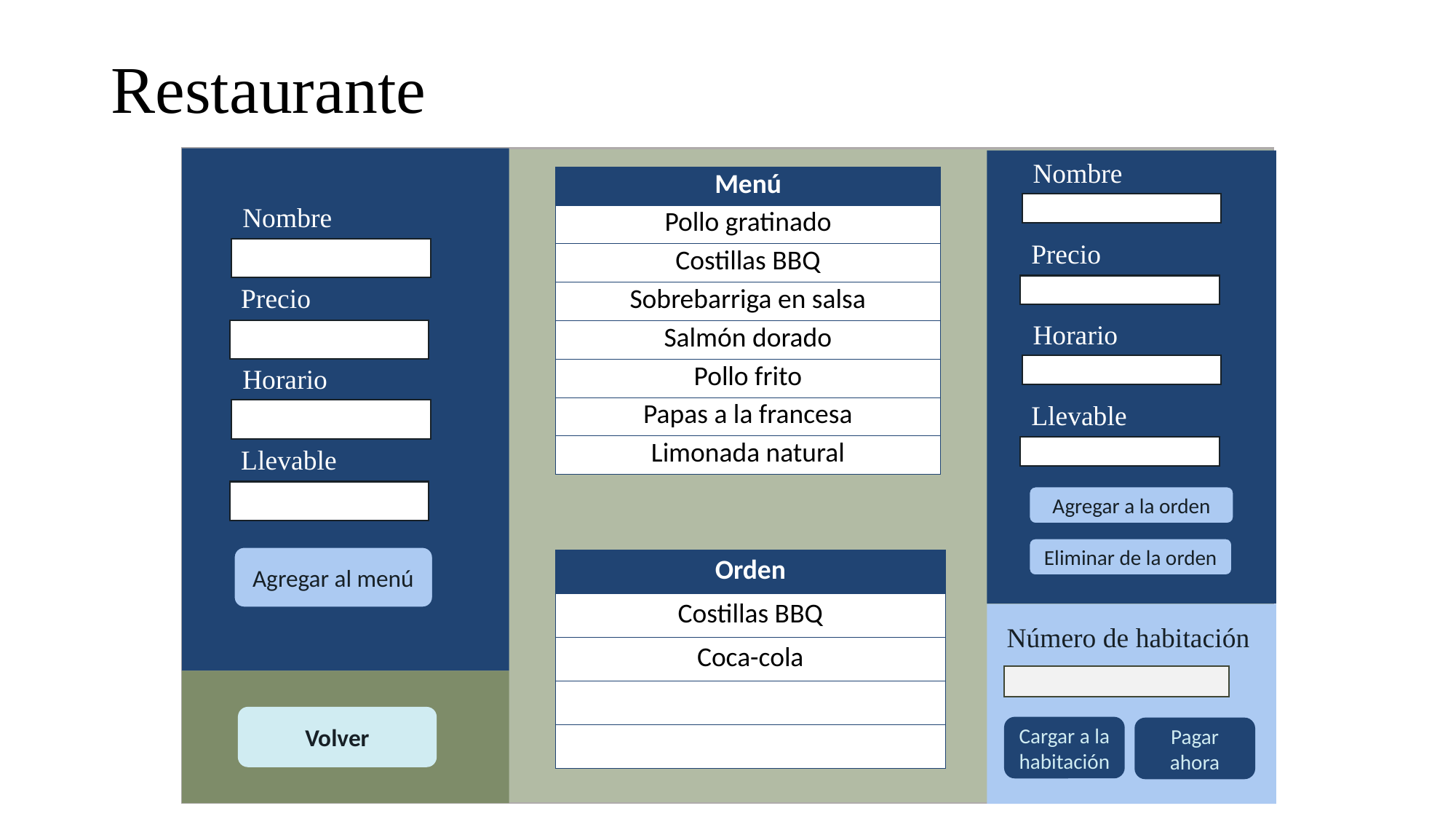

# Restaurante

Nombre
| Menú |
| --- |
| Pollo gratinado |
| Costillas BBQ |
| Sobrebarriga en salsa |
| Salmón dorado |
| Pollo frito |
| Papas a la francesa |
| Limonada natural |

Nombre
Precio

Precio
Horario

Horario
Llevable

Llevable

Agregar a la orden
Eliminar de la orden
Agregar al menú
| Orden |
| --- |
| Costillas BBQ |
| Coca-cola |
|  |
|  |

Número de habitación

Volver
Cargar a la habitación
Pagar ahora